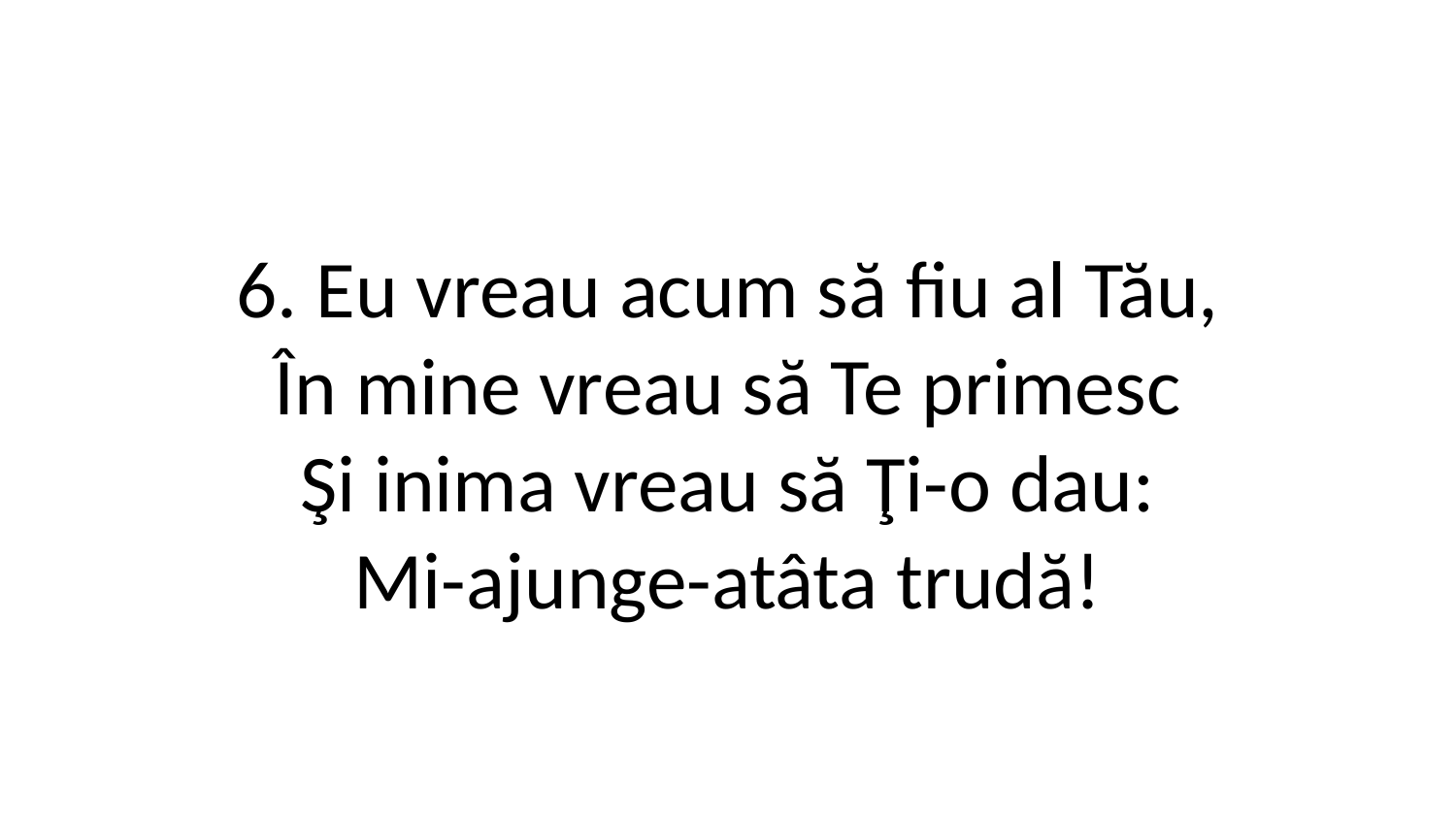

6. Eu vreau acum să fiu al Tău,
În mine vreau să Te primesc
Şi inima vreau să Ţi-o dau:
Mi-ajunge-atâta trudă!